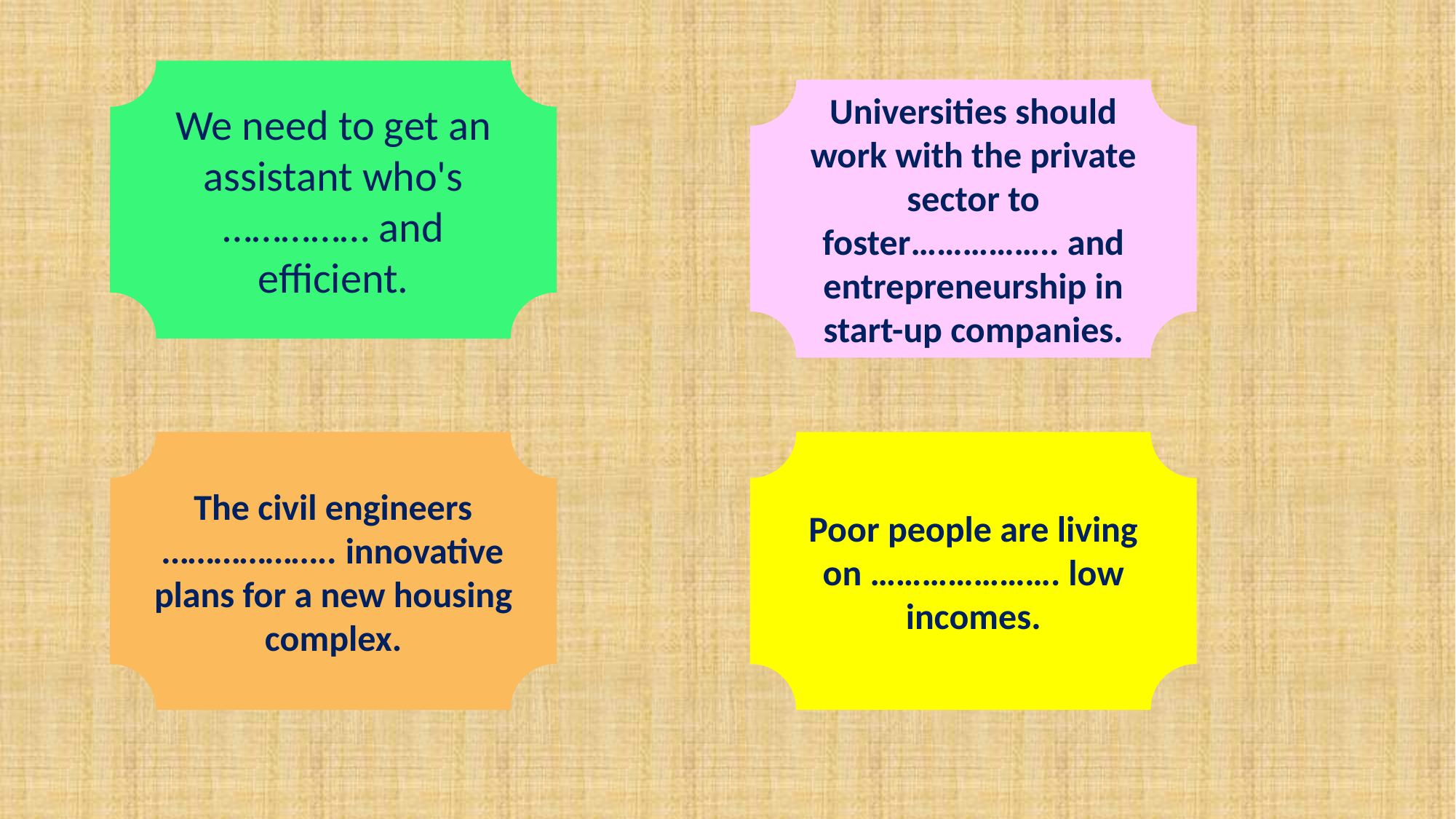

We need to get an assistant who's …………… and efficient.
Universities should work with the private sector to foster…………….. and entrepreneurship in start-up companies.
The civil engineers ……………….. innovative plans for a new housing complex.
Poor people are living on …………………. low incomes.